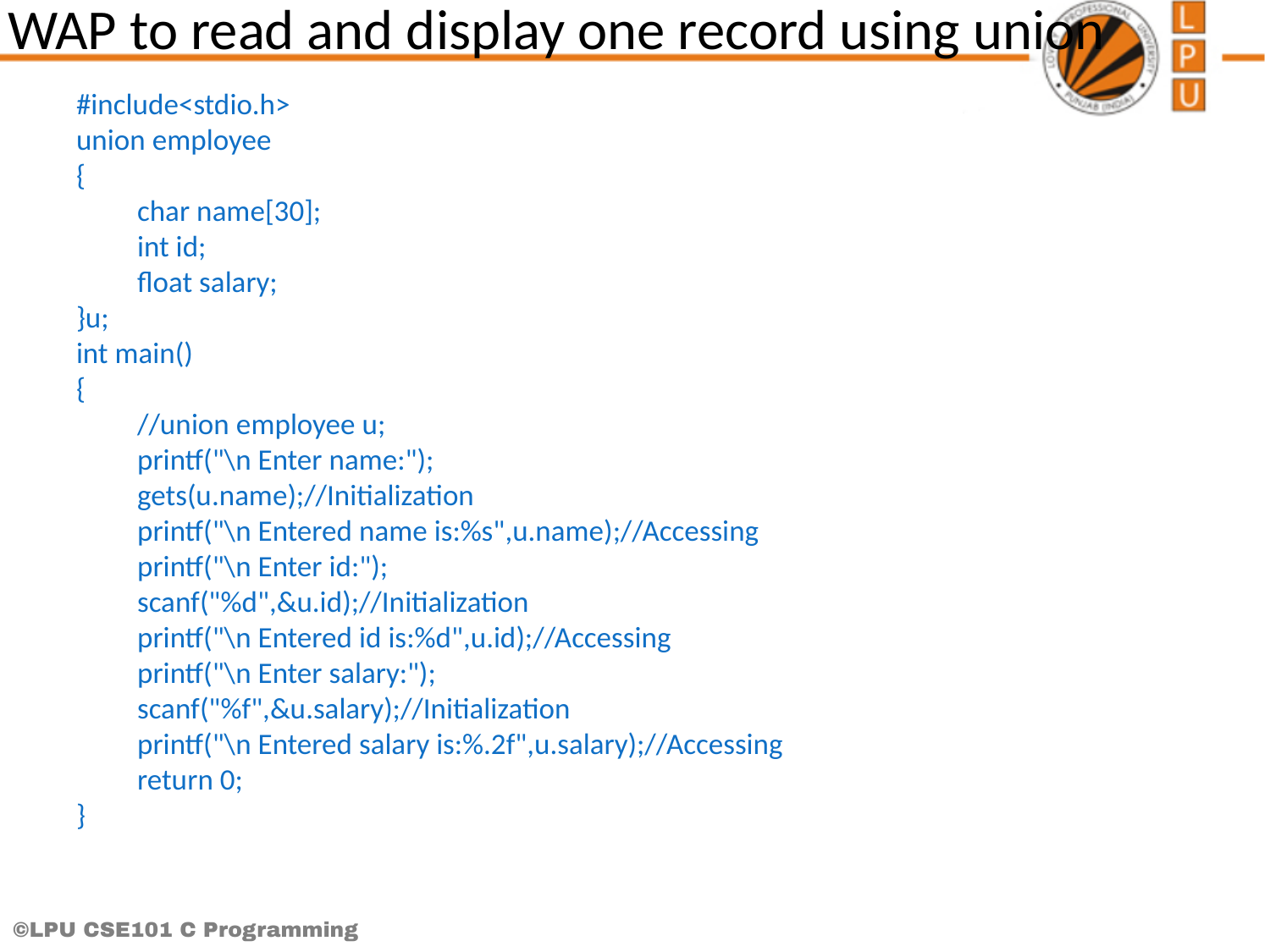

# WAP to read and display one record using union
#include<stdio.h>
union employee
{
	char name[30];
	int id;
	float salary;
}u;
int main()
{
	//union employee u;
	printf("\n Enter name:");
	gets(u.name);//Initialization
	printf("\n Entered name is:%s",u.name);//Accessing
	printf("\n Enter id:");
	scanf("%d",&u.id);//Initialization
	printf("\n Entered id is:%d",u.id);//Accessing
	printf("\n Enter salary:");
	scanf("%f",&u.salary);//Initialization
	printf("\n Entered salary is:%.2f",u.salary);//Accessing
	return 0;
}